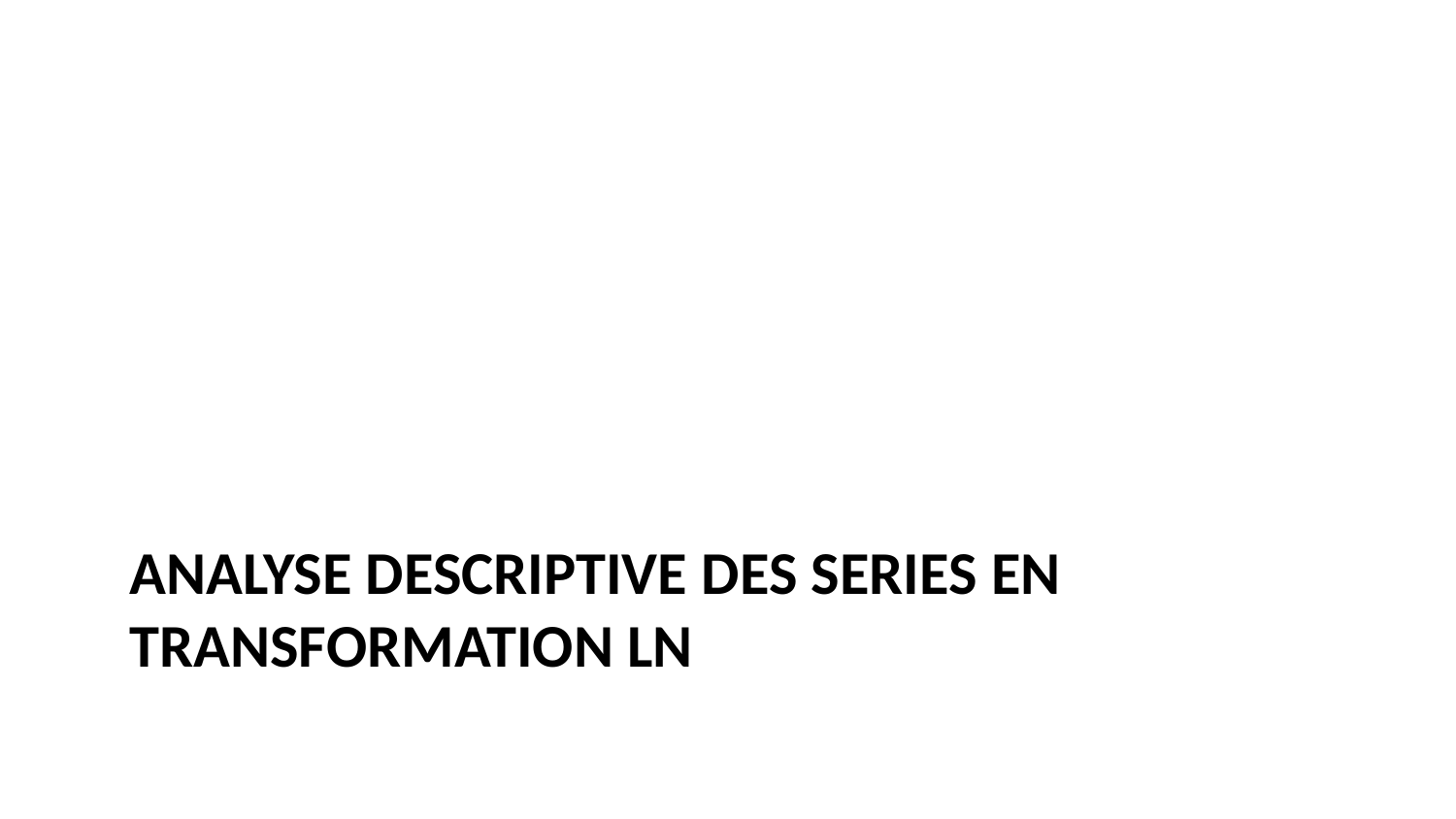

# Analyse Descriptive des Series en transformation LN